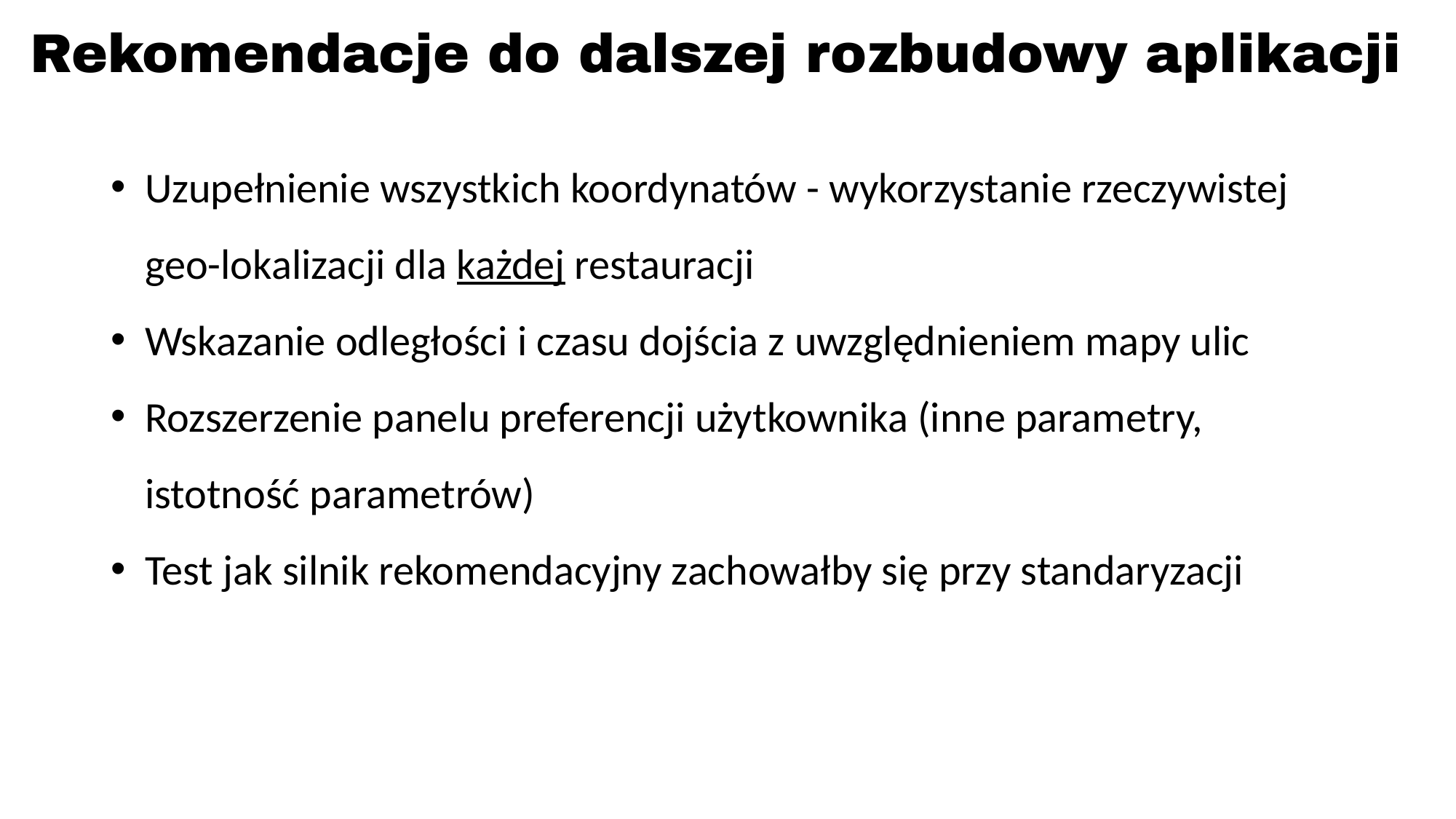

Rekomendacje do dalszej rozbudowy aplikacji
Uzupełnienie wszystkich koordynatów - wykorzystanie rzeczywistej geo-lokalizacji dla każdej restauracji
Wskazanie odległości i czasu dojścia z uwzględnieniem mapy ulic
Rozszerzenie panelu preferencji użytkownika (inne parametry, istotność parametrów)
Test jak silnik rekomendacyjny zachowałby się przy standaryzacji